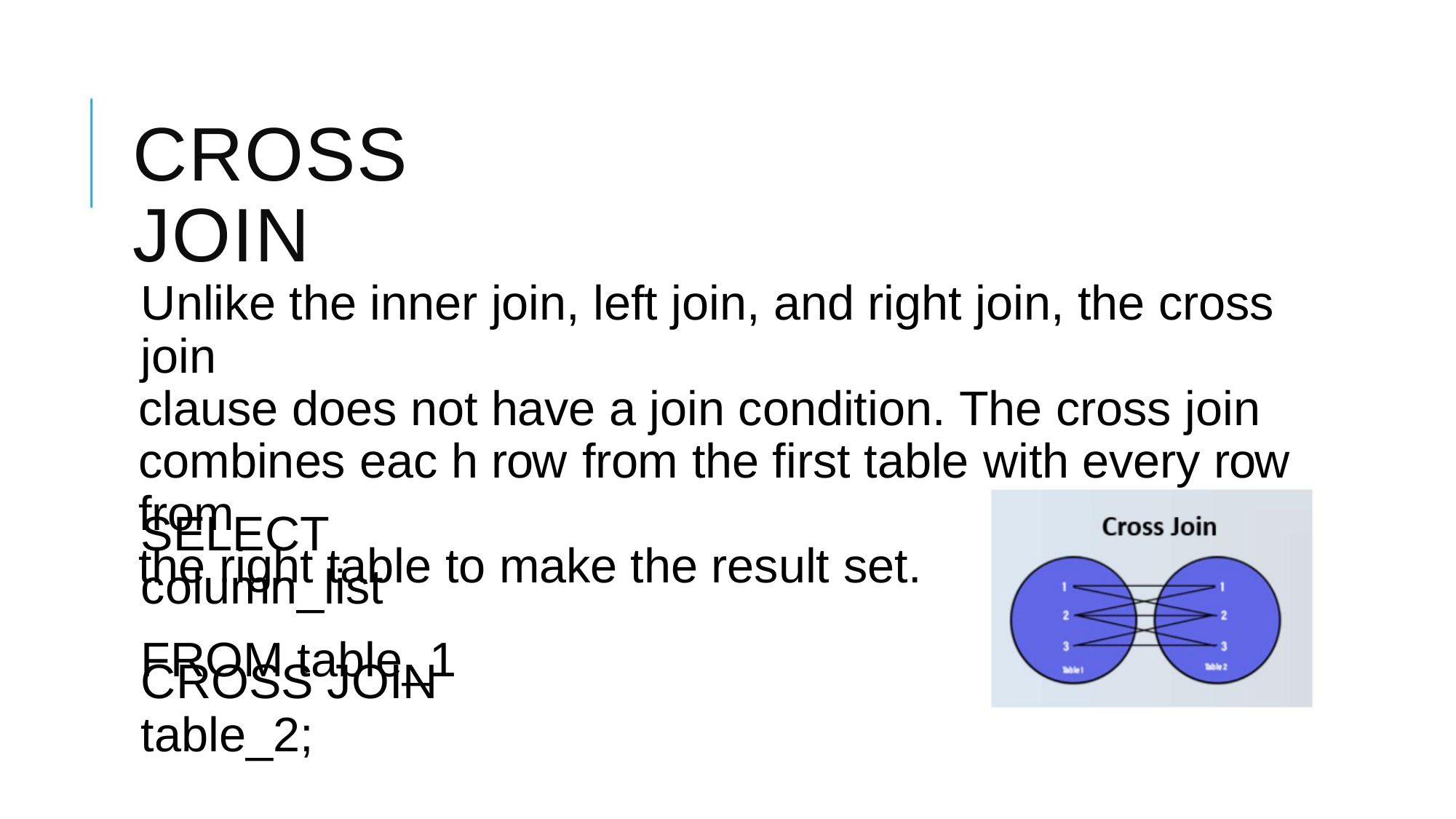

CROSS JOIN
Unlike the inner join, left join, and right join, the cross join
clause does not have a join condition. The cross join
combines eac h row from the first table with every row from
the right table to make the result set.
SELECT column_list
FROM table_1
CROSS JOIN table_2;